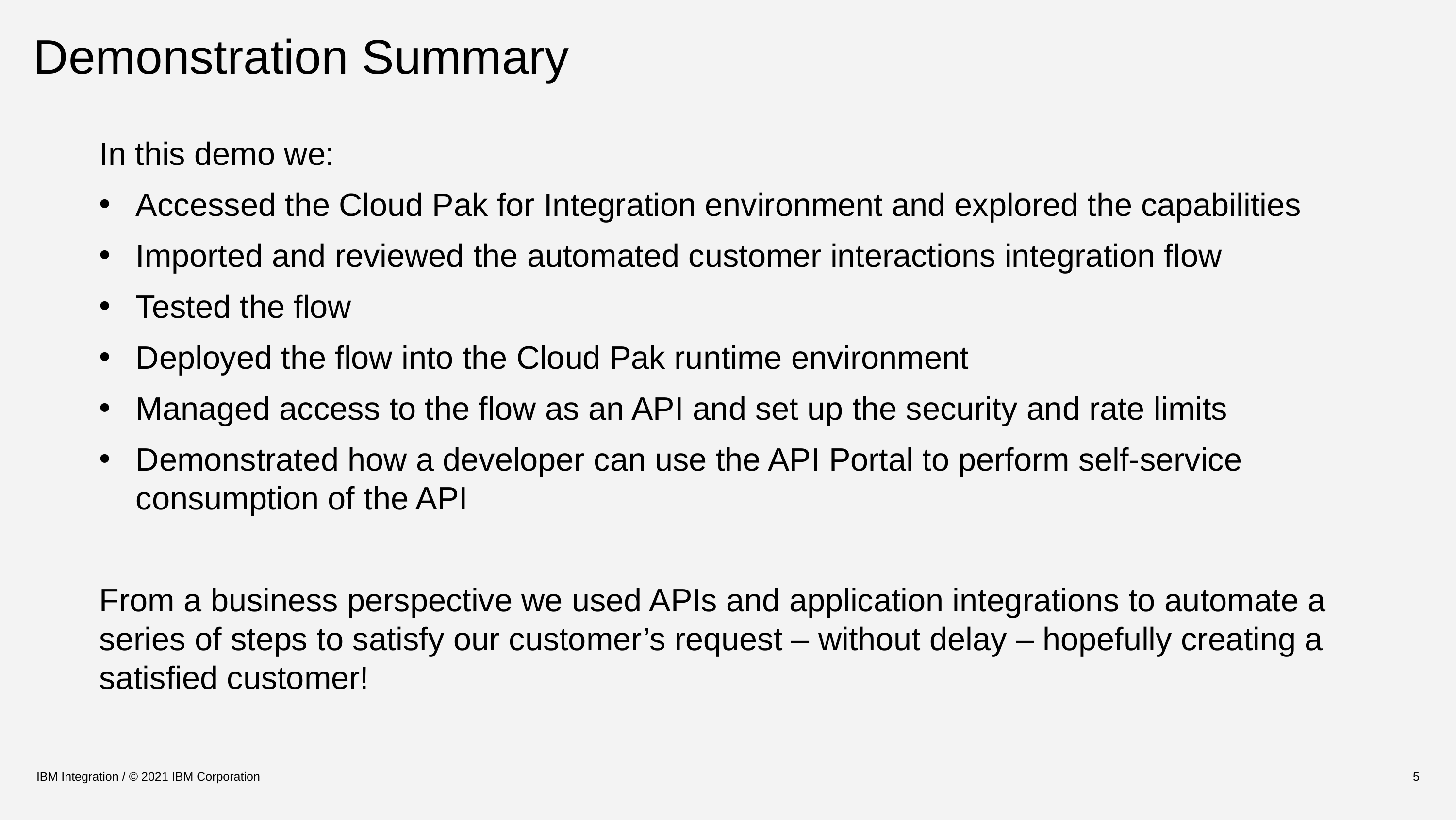

# Demonstration Summary

In this demo we:
Accessed the Cloud Pak for Integration environment and explored the capabilities
Imported and reviewed the automated customer interactions integration flow
Tested the flow
Deployed the flow into the Cloud Pak runtime environment
Managed access to the flow as an API and set up the security and rate limits
Demonstrated how a developer can use the API Portal to perform self-service consumption of the API

From a business perspective we used APIs and application integrations to automate a series of steps to satisfy our customer’s request – without delay – hopefully creating a satisfied customer!

IBM Integration / © 2021 IBM Corporation
5